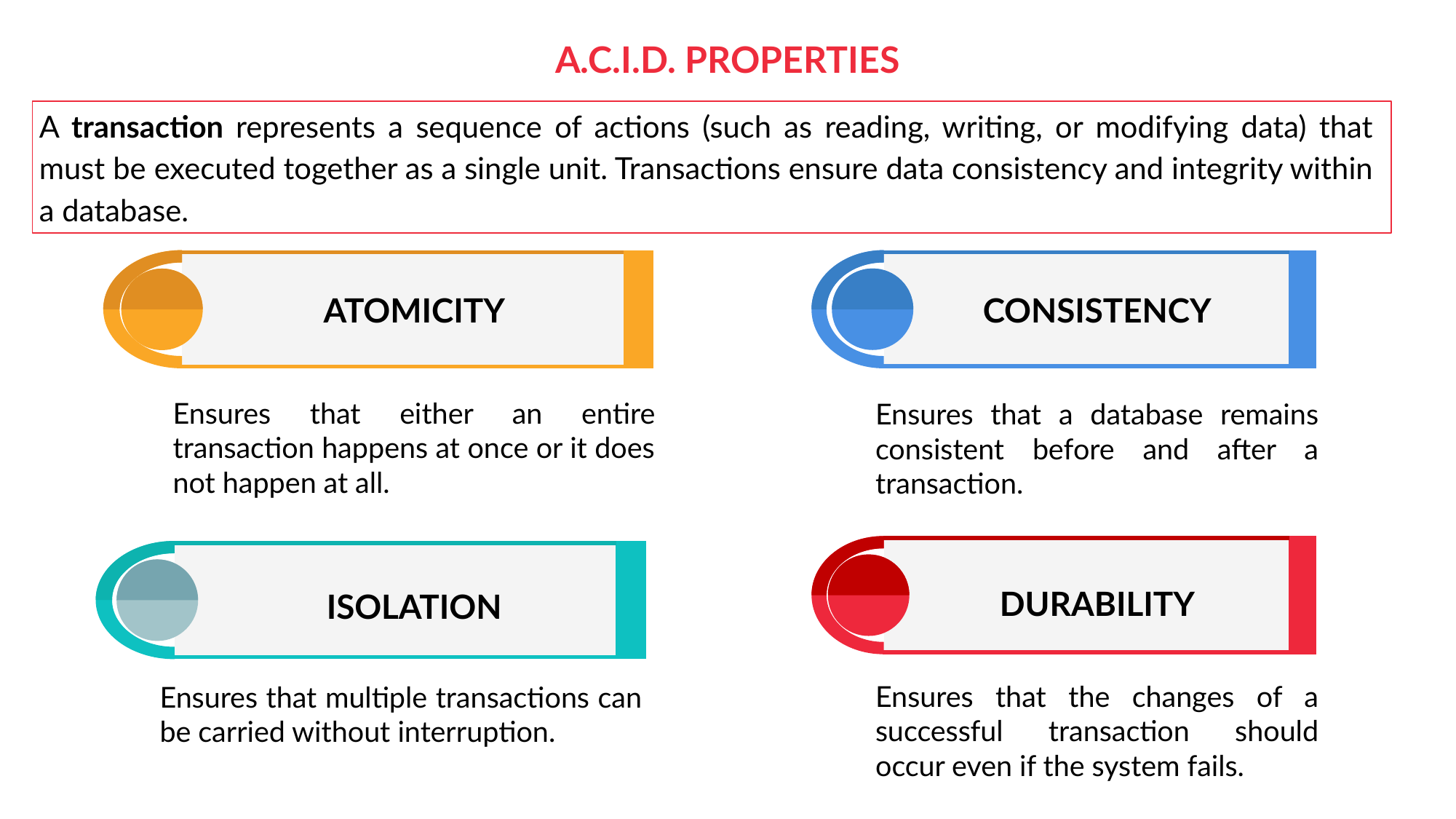

# A.C.I.D. PROPERTIES
A transaction represents a sequence of actions (such as reading, writing, or modifying data) that must be executed together as a single unit. Transactions ensure data consistency and integrity within a database.

ATOMICITY
CONSISTENCY
Ensures that either an entire transaction happens at once or it does not happen at all.
Ensures that a database remains consistent before and after a transaction.

DURABILITY
ISOLATION
Ensures that the changes of a successful transaction should occur even if the system fails.

Ensures that multiple transactions can be carried without interruption.